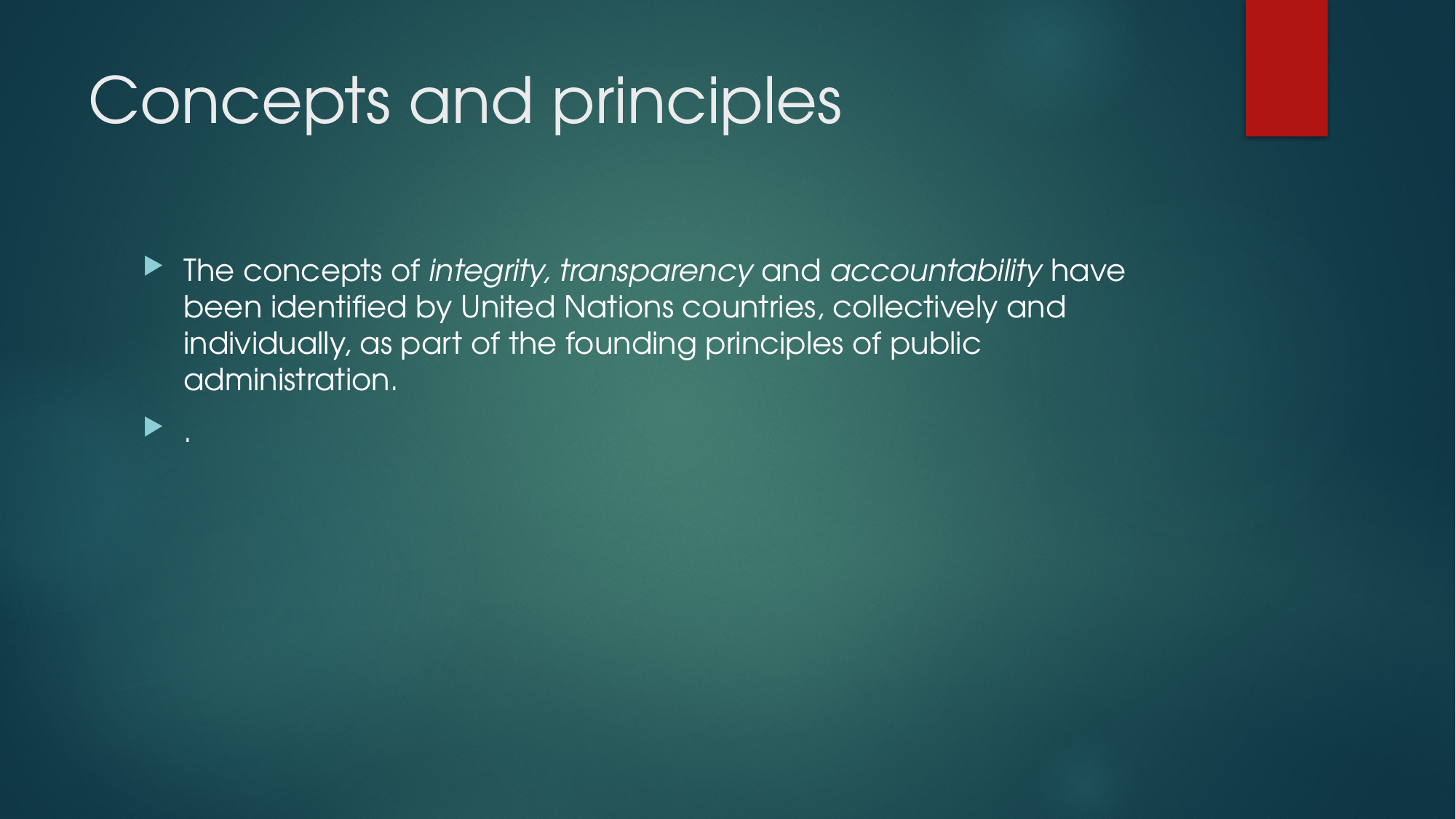

# Concepts and principles
The concepts of integrity, transparency and accountability have been identified by United Nations countries, collectively and individually, as part of the founding principles of public administration.
.